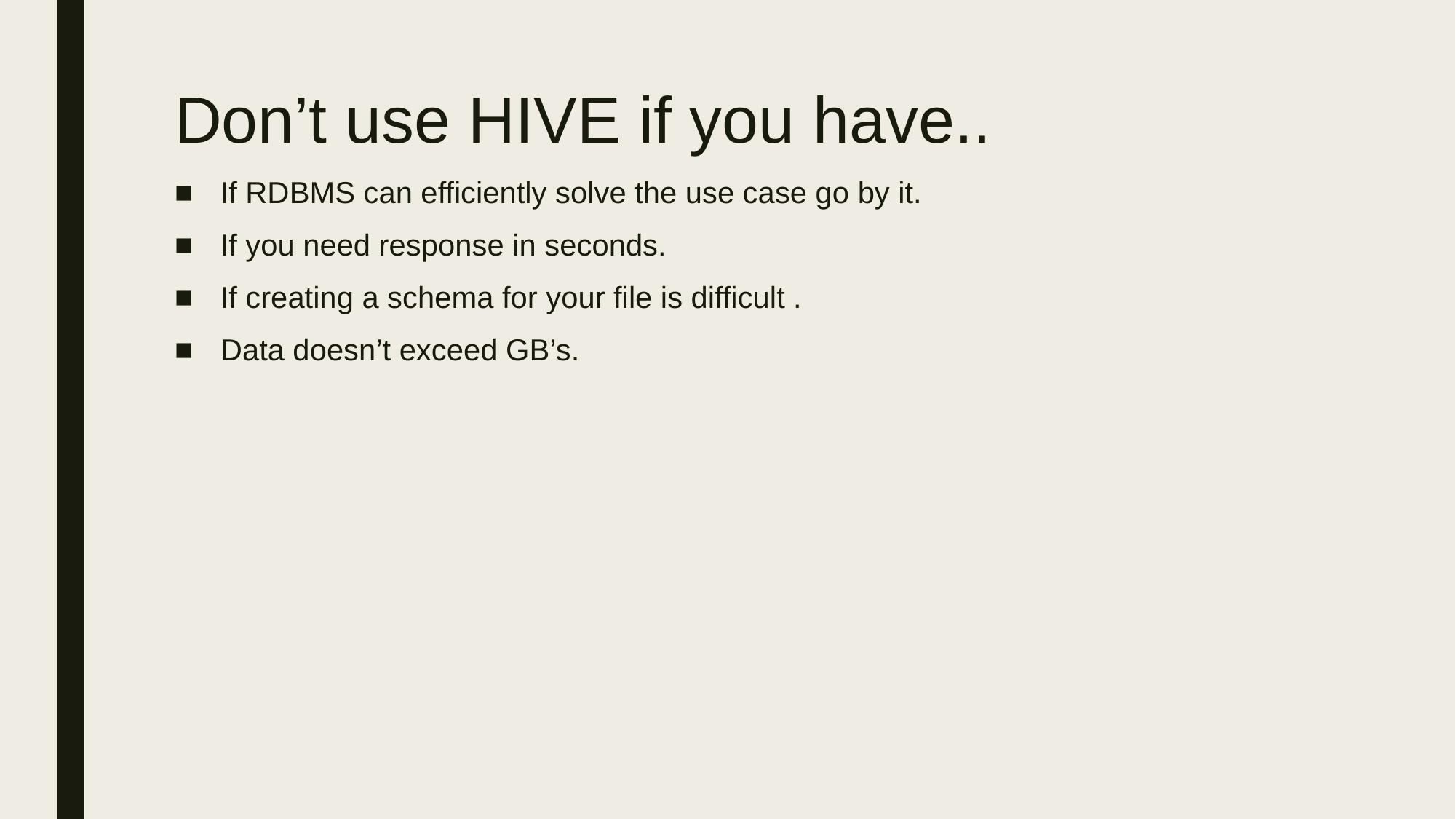

# Don’t use HIVE if you have..
If RDBMS can efficiently solve the use case go by it.
If you need response in seconds.
If creating a schema for your file is difficult .
Data doesn’t exceed GB’s.